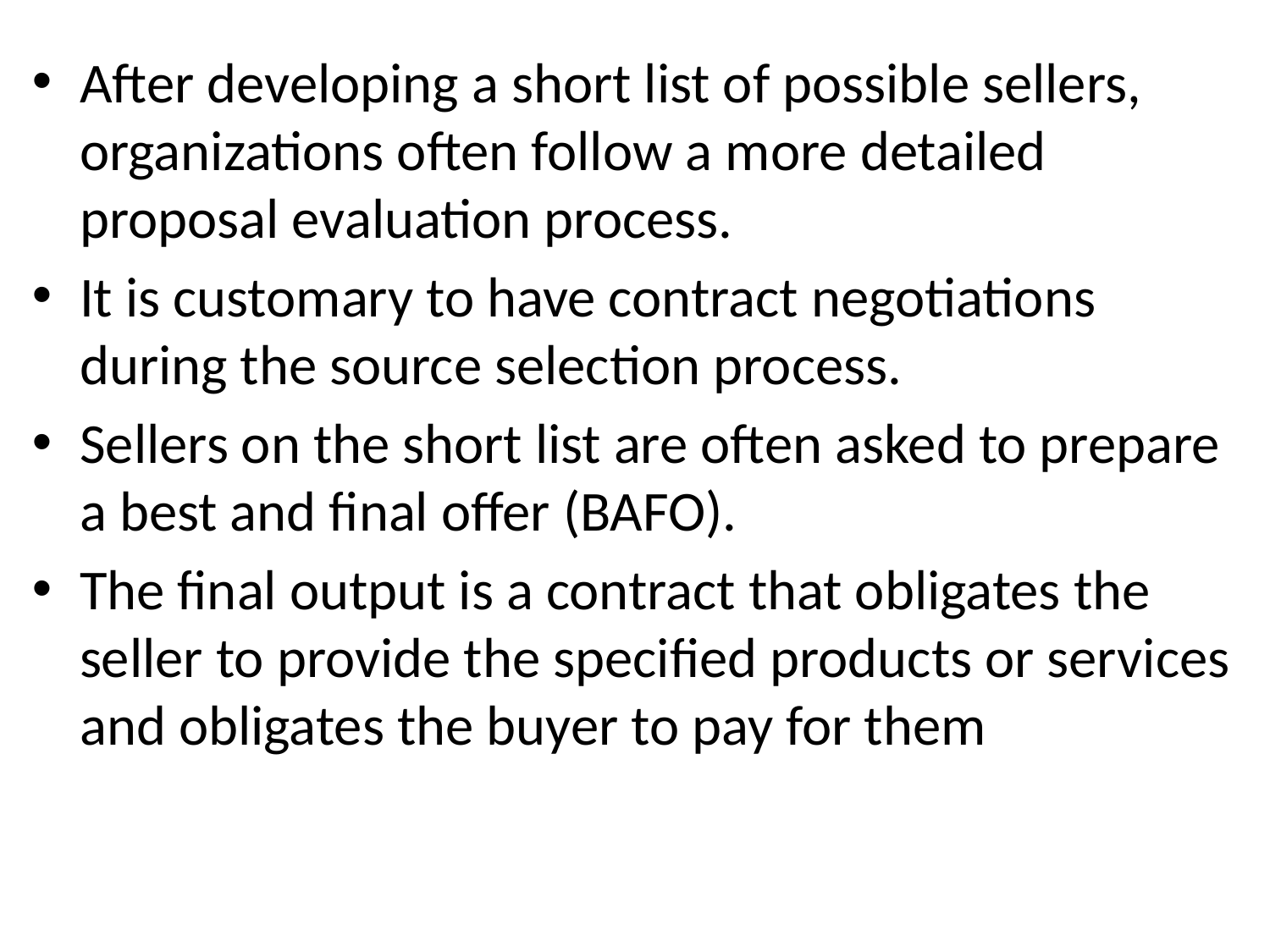

After developing a short list of possible sellers, organizations often follow a more detailed proposal evaluation process.
It is customary to have contract negotiations during the source selection process.
Sellers on the short list are often asked to prepare a best and final offer (BAFO).
The final output is a contract that obligates the seller to provide the specified products or services and obligates the buyer to pay for them